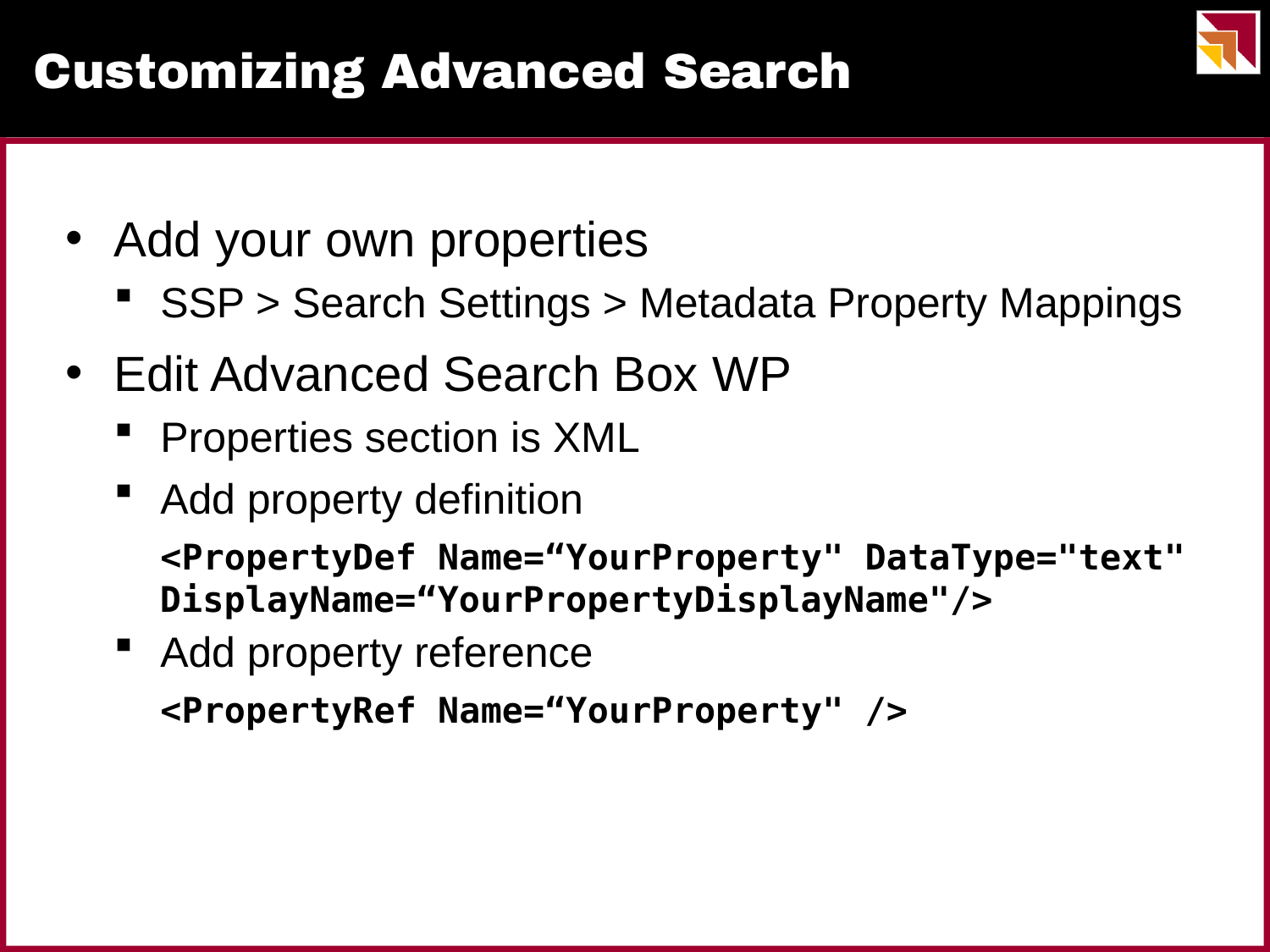

# Customizing Advanced Search
Add your own properties
SSP > Search Settings > Metadata Property Mappings
Edit Advanced Search Box WP
Properties section is XML
Add property definition
<PropertyDef Name=“YourProperty" DataType="text" DisplayName=“YourPropertyDisplayName"/>
Add property reference
<PropertyRef Name=“YourProperty" />